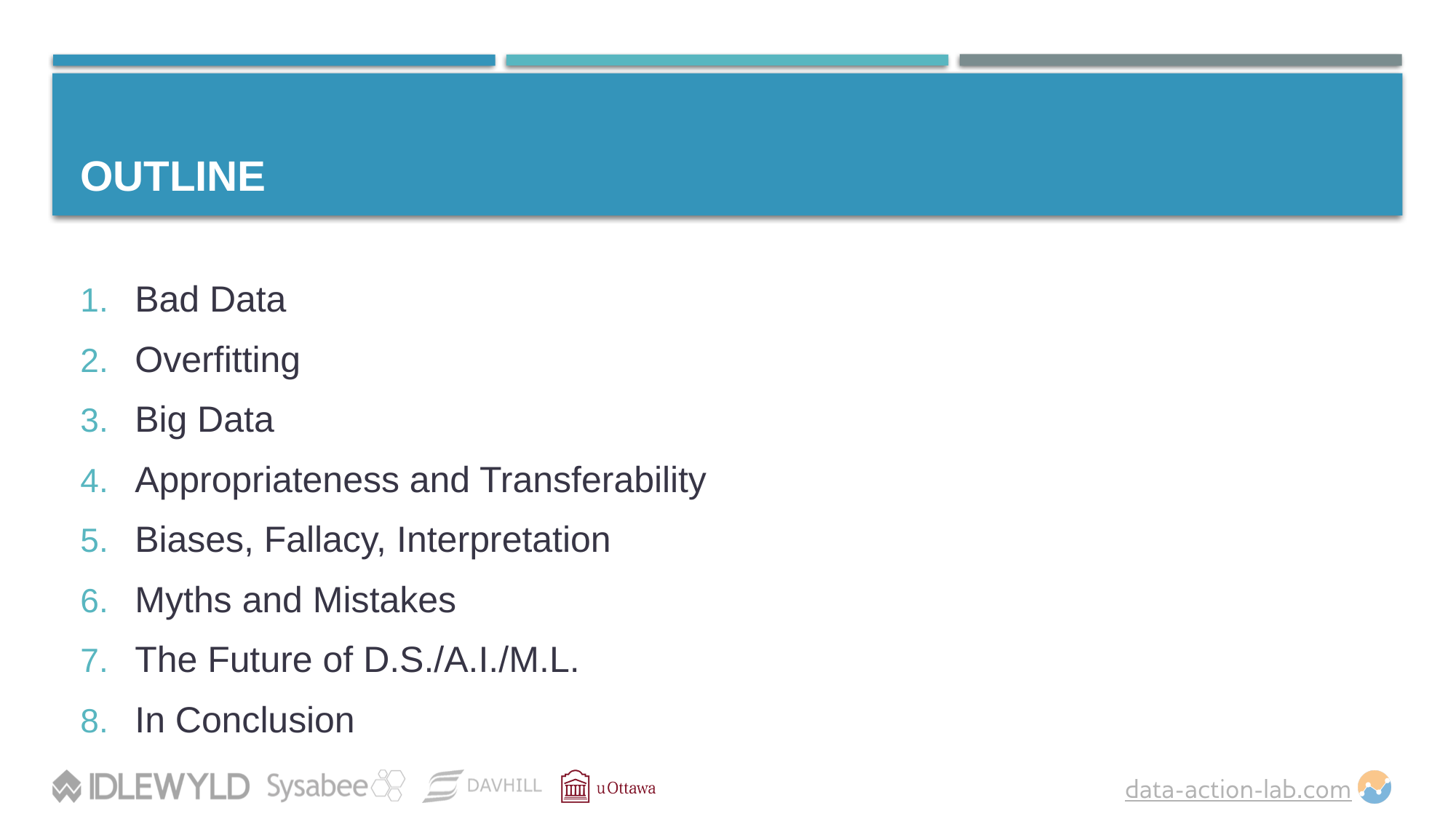

# OUTLINE

Bad Data
Overfitting
Big Data
Appropriateness and Transferability
Biases, Fallacy, Interpretation
Myths and Mistakes
The Future of D.S./A.I./M.L.
In Conclusion